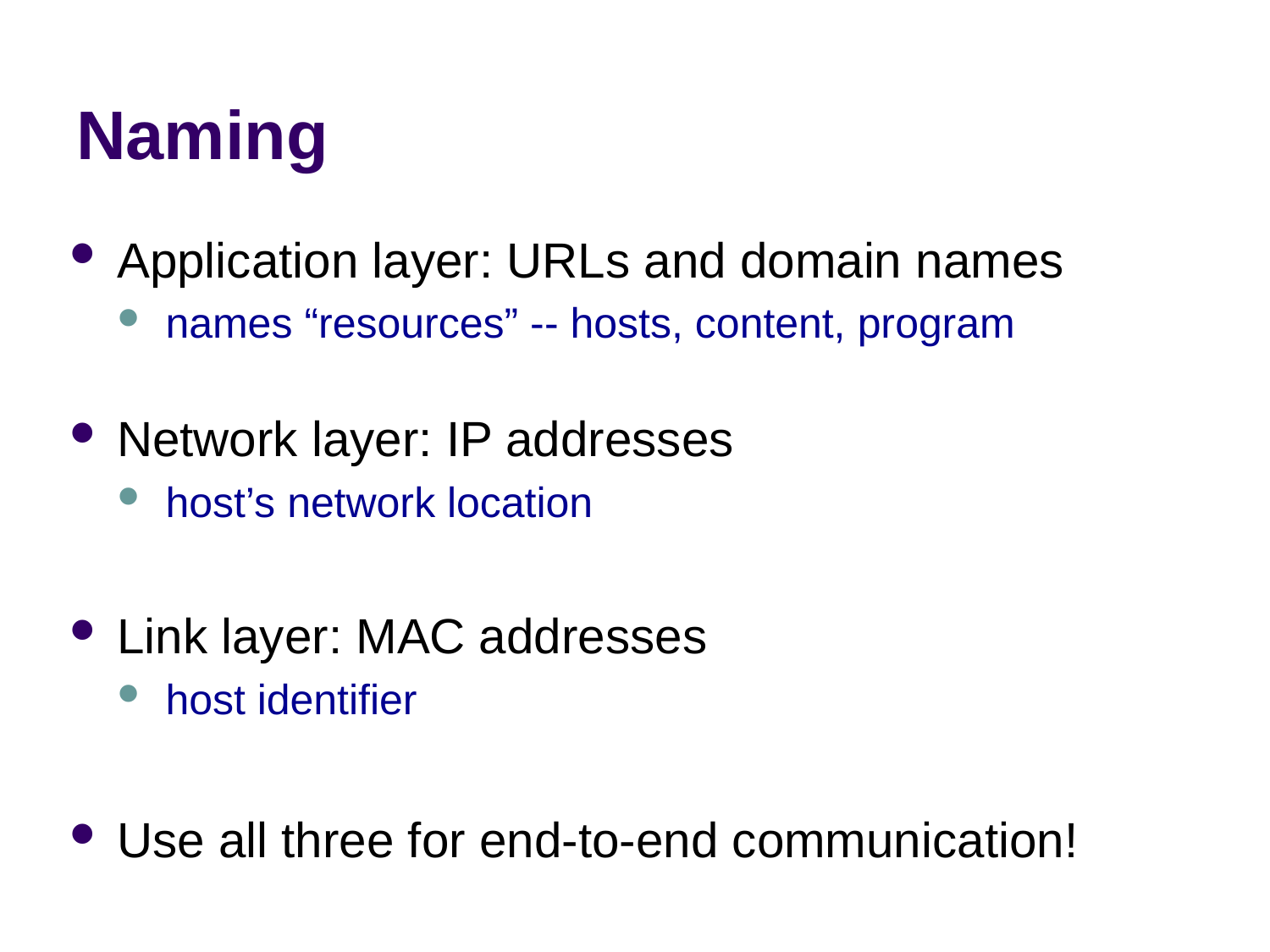

# Naming
Application layer: URLs and domain names
names “resources” -- hosts, content, program
Network layer: IP addresses
host’s network location

Link layer: MAC addresses
host identifier

Use all three for end-to-end communication!